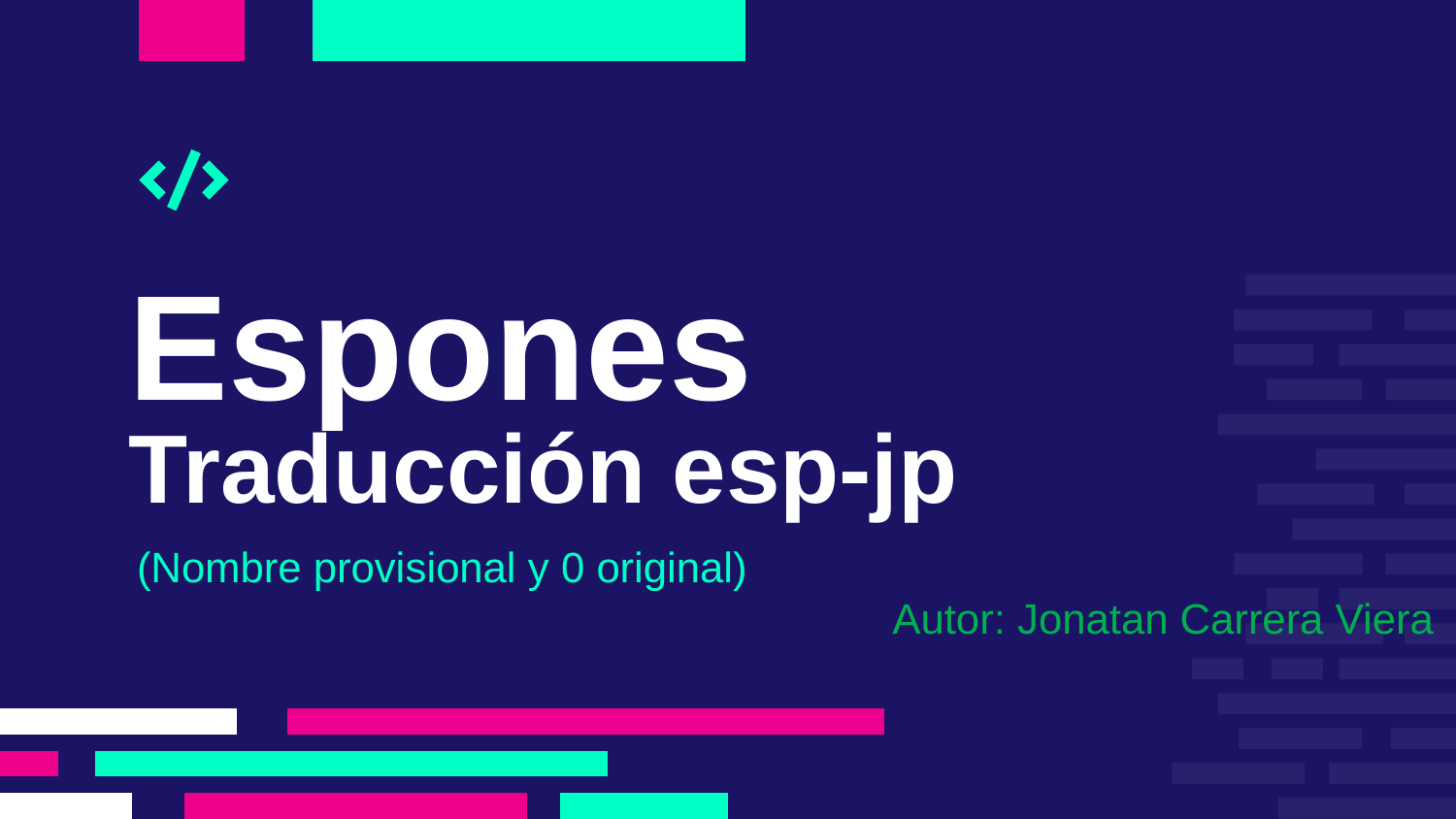

# Espones Traducción esp-jp
(Nombre provisional y 0 original)
Autor: Jonatan Carrera Viera